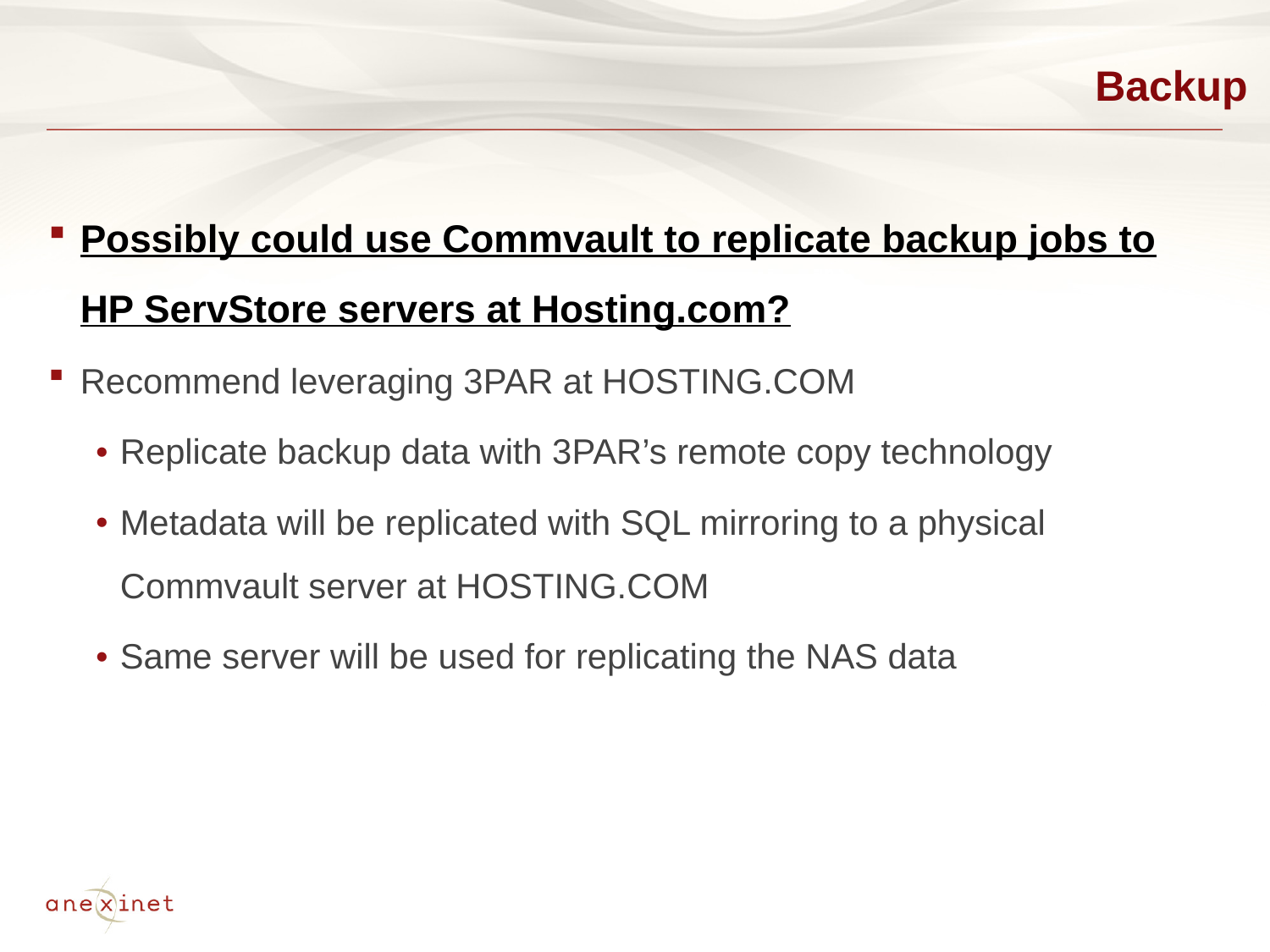

# Backup
Possibly could use Commvault to replicate backup jobs to HP ServStore servers at Hosting.com?
Recommend leveraging 3PAR at HOSTING.COM
Replicate backup data with 3PAR’s remote copy technology
Metadata will be replicated with SQL mirroring to a physical Commvault server at HOSTING.COM
Same server will be used for replicating the NAS data